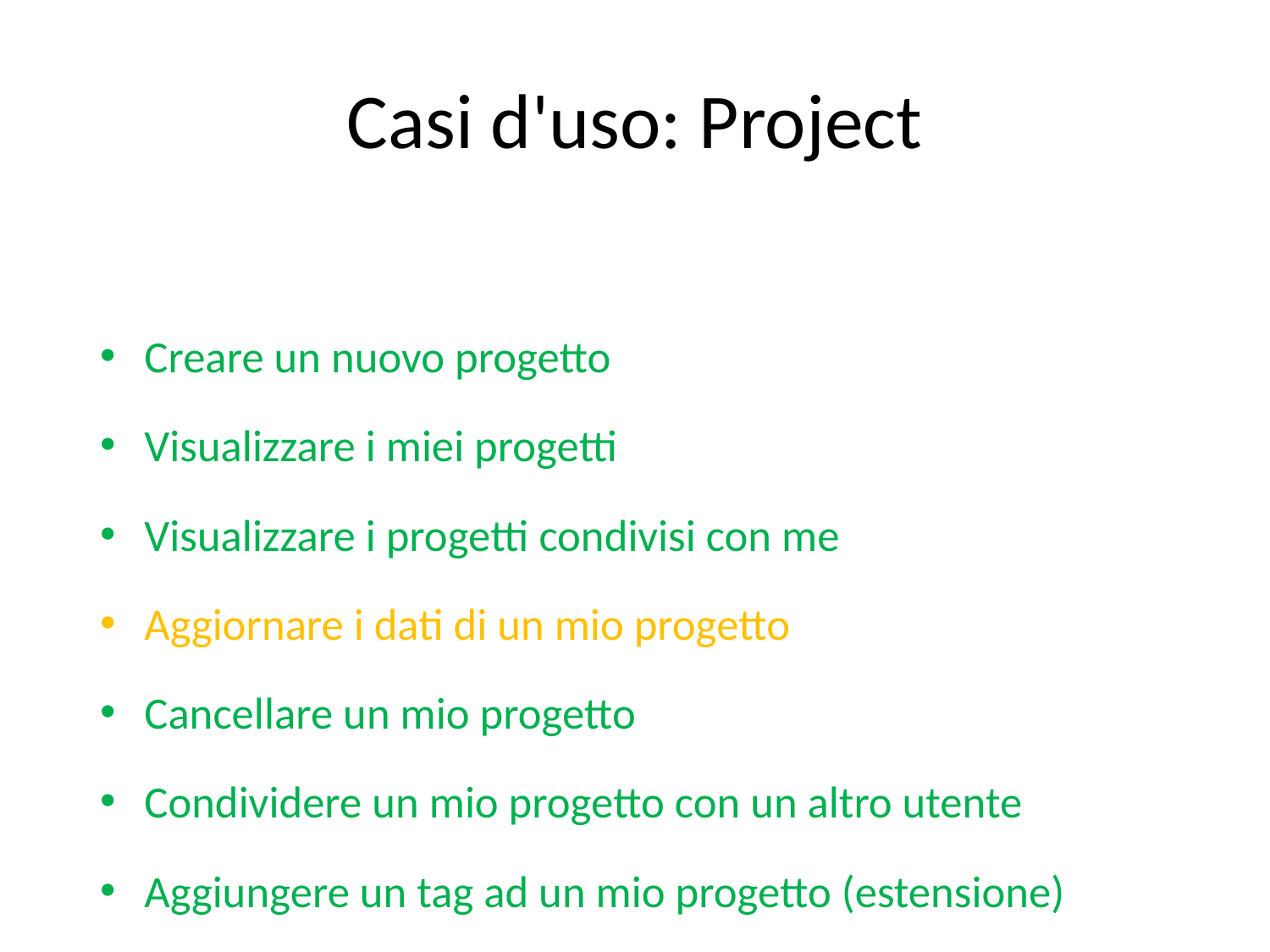

# Casi d'uso: Project
Creare un nuovo progetto
Visualizzare i miei progetti
Visualizzare i progetti condivisi con me
Aggiornare i dati di un mio progetto
Cancellare un mio progetto
Condividere un mio progetto con un altro utente
Aggiungere un tag ad un mio progetto (estensione)